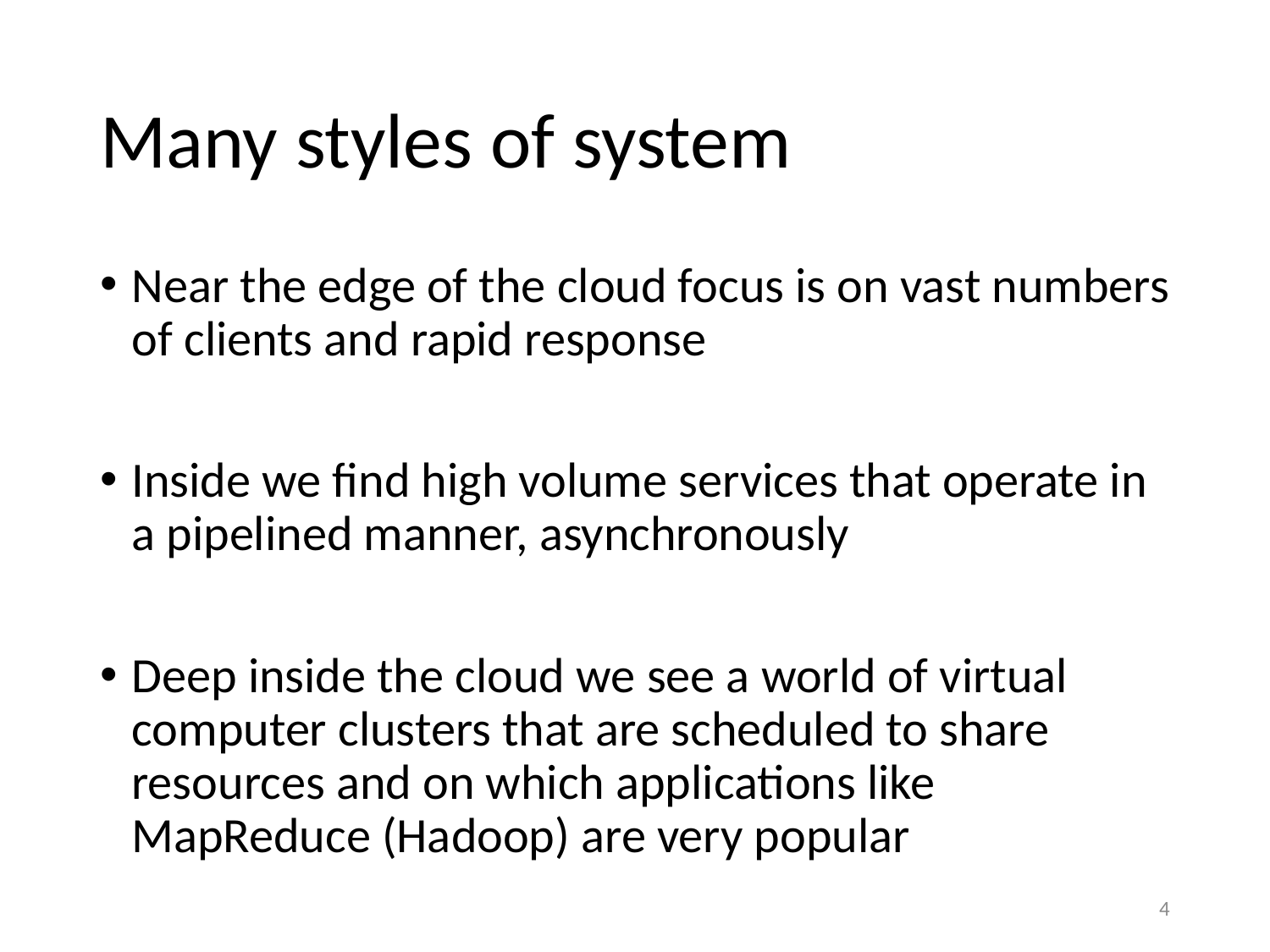

# Many styles of system
Near the edge of the cloud focus is on vast numbers of clients and rapid response

Inside we find high volume services that operate in a pipelined manner, asynchronously

Deep inside the cloud we see a world of virtual computer clusters that are scheduled to share resources and on which applications like MapReduce (Hadoop) are very popular
4